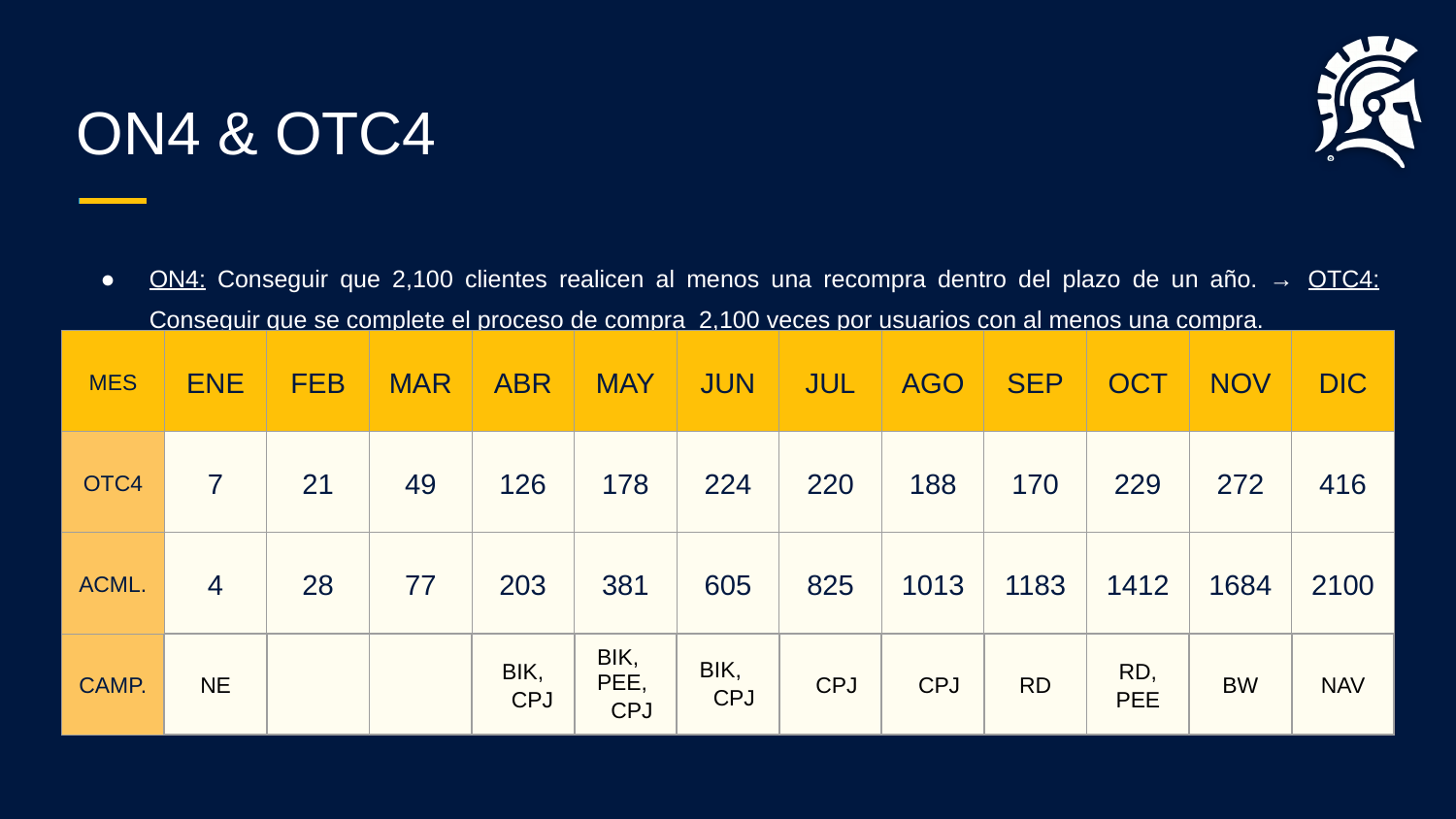

# ON4 & OTC4
ON4: Conseguir que 2,100 clientes realicen al menos una recompra dentro del plazo de un año. → OTC4: Conseguir que se complete el proceso de compra  2,100 veces por usuarios con al menos una compra.
| MES | ENE | FEB | MAR | ABR | MAY | JUN | JUL | AGO | SEP | OCT | NOV | DIC |
| --- | --- | --- | --- | --- | --- | --- | --- | --- | --- | --- | --- | --- |
| OTC4 | 7 | 21 | 49 | 126 | 178 | 224 | 220 | 188 | 170 | 229 | 272 | 416 |
| ACML. | 4 | 28 | 77 | 203 | 381 | 605 | 825 | 1013 | 1183 | 1412 | 1684 | 2100 |
| CAMP. | NE |  |  | BIK, CPJ | BIK, PEE, CPJ | BIK, CPJ | CPJ | CPJ | RD | RD, PEE | BW | NAV |